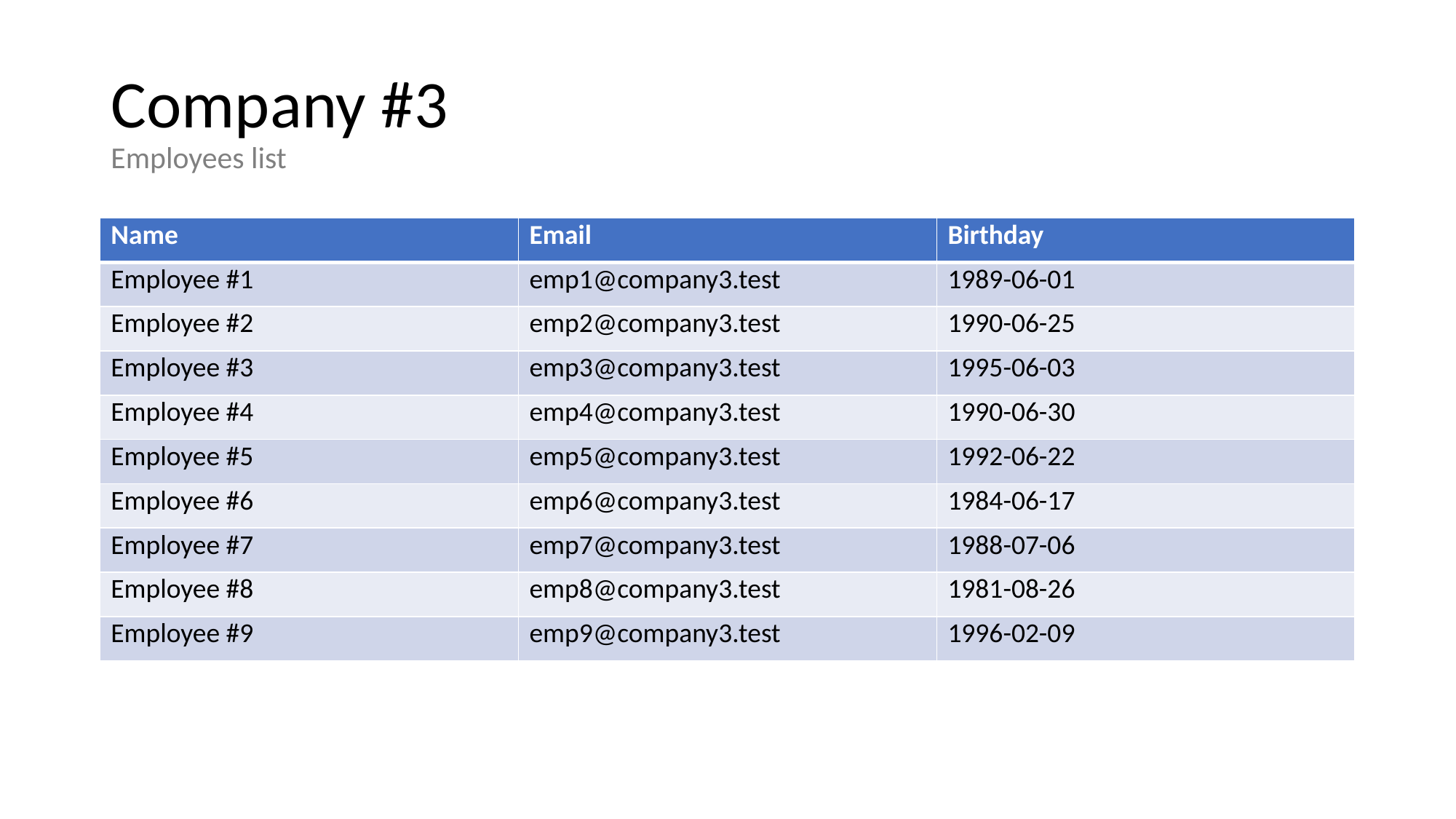

# Company #3 Employees list
| Name | Email | Birthday |
| --- | --- | --- |
| Employee #1 | emp1@company3.test | 1989-06-01 |
| Employee #2 | emp2@company3.test | 1990-06-25 |
| Employee #3 | emp3@company3.test | 1995-06-03 |
| Employee #4 | emp4@company3.test | 1990-06-30 |
| Employee #5 | emp5@company3.test | 1992-06-22 |
| Employee #6 | emp6@company3.test | 1984-06-17 |
| Employee #7 | emp7@company3.test | 1988-07-06 |
| Employee #8 | emp8@company3.test | 1981-08-26 |
| Employee #9 | emp9@company3.test | 1996-02-09 |